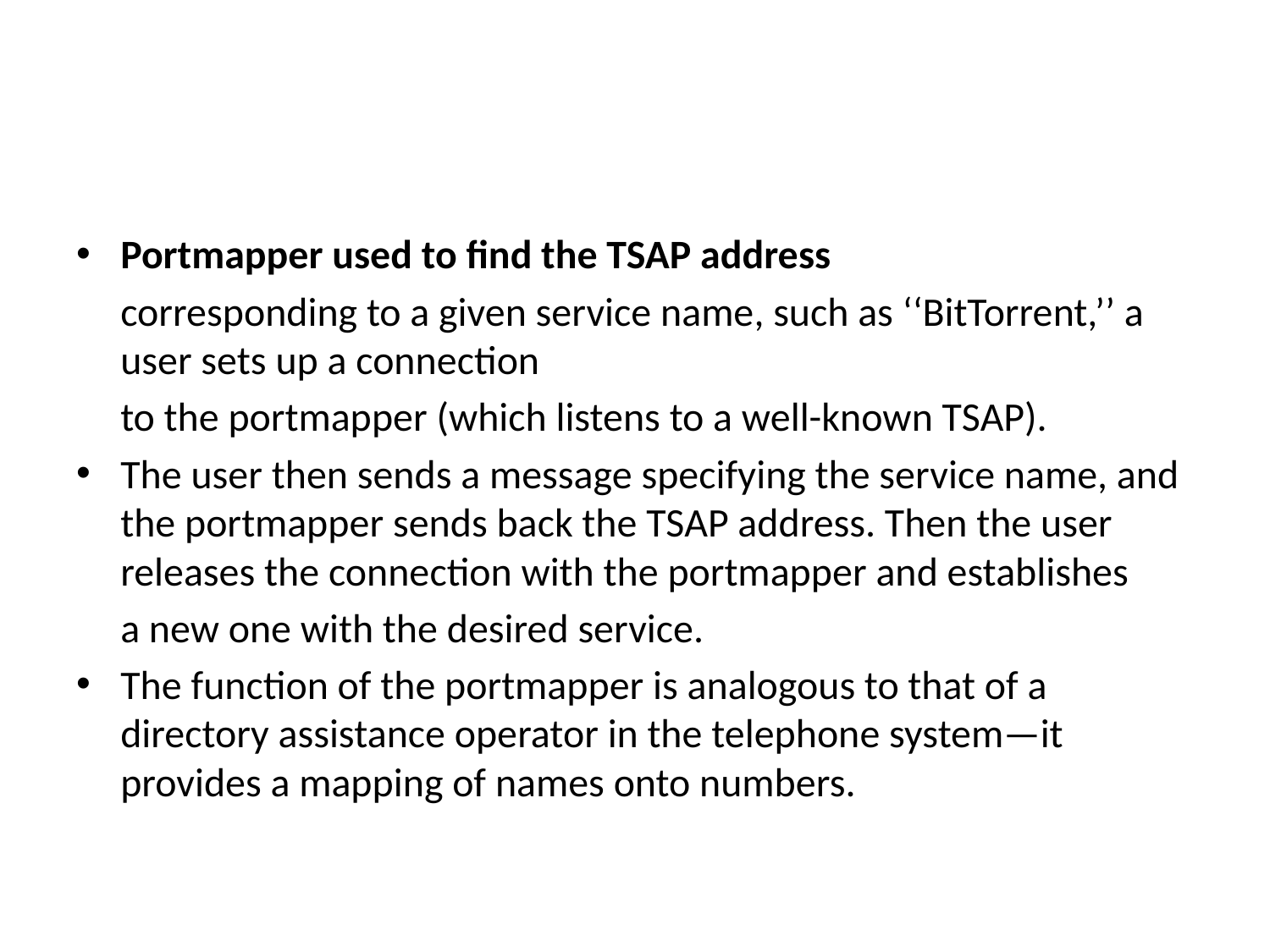

#
Portmapper used to find the TSAP address
	corresponding to a given service name, such as ‘‘BitTorrent,’’ a user sets up a connection
	to the portmapper (which listens to a well-known TSAP).
The user then sends a message specifying the service name, and the portmapper sends back the TSAP address. Then the user releases the connection with the portmapper and establishes
	a new one with the desired service.
The function of the portmapper is analogous to that of a directory assistance operator in the telephone system—it provides a mapping of names onto numbers.